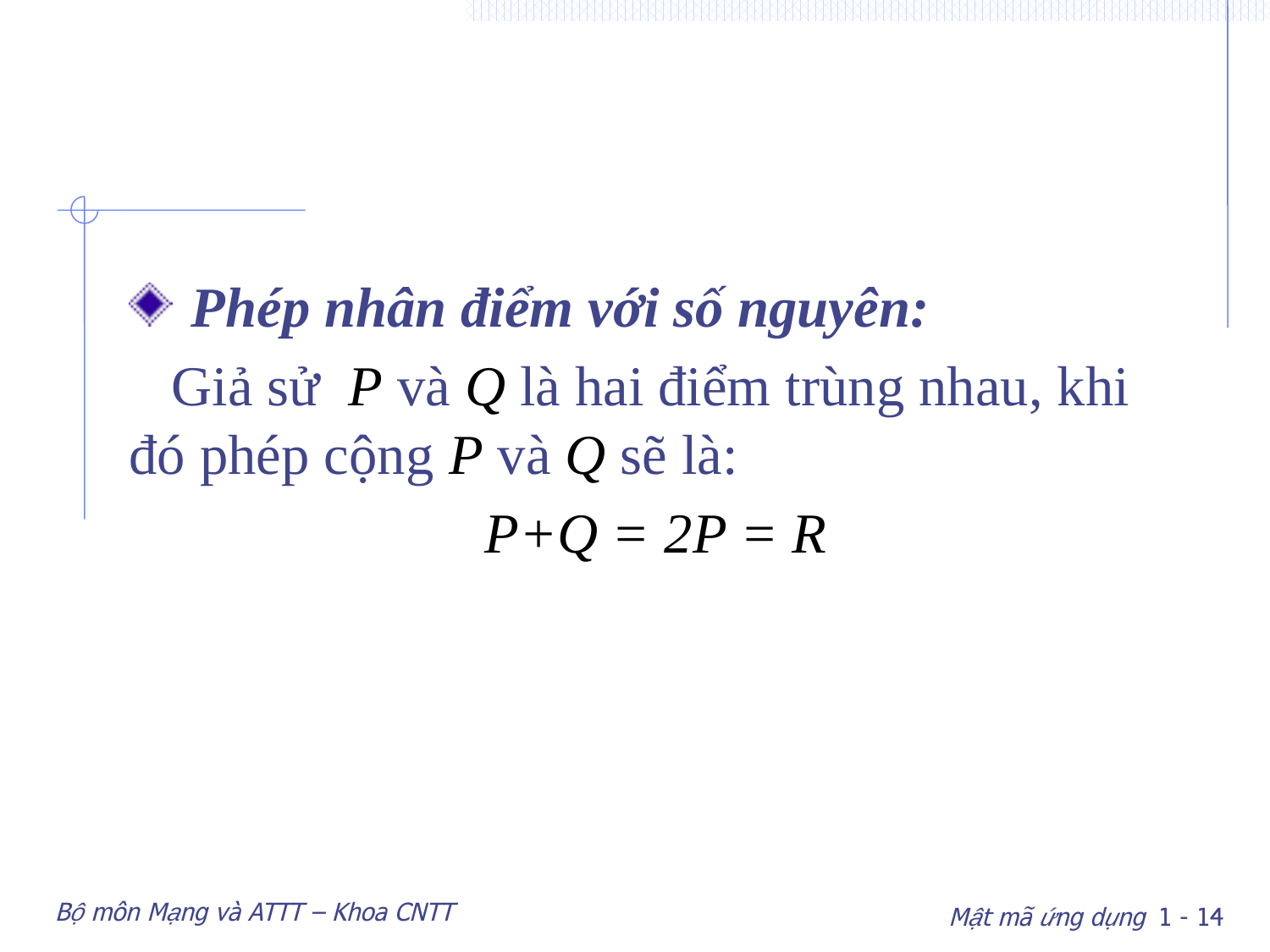

#
 Phép nhân điểm với số nguyên:
   Giả sử  P và Q là hai điểm trùng nhau, khi đó phép cộng P và Q sẽ là:
P+Q = 2P = R
Bộ môn Mạng và ATTT – Khoa CNTT